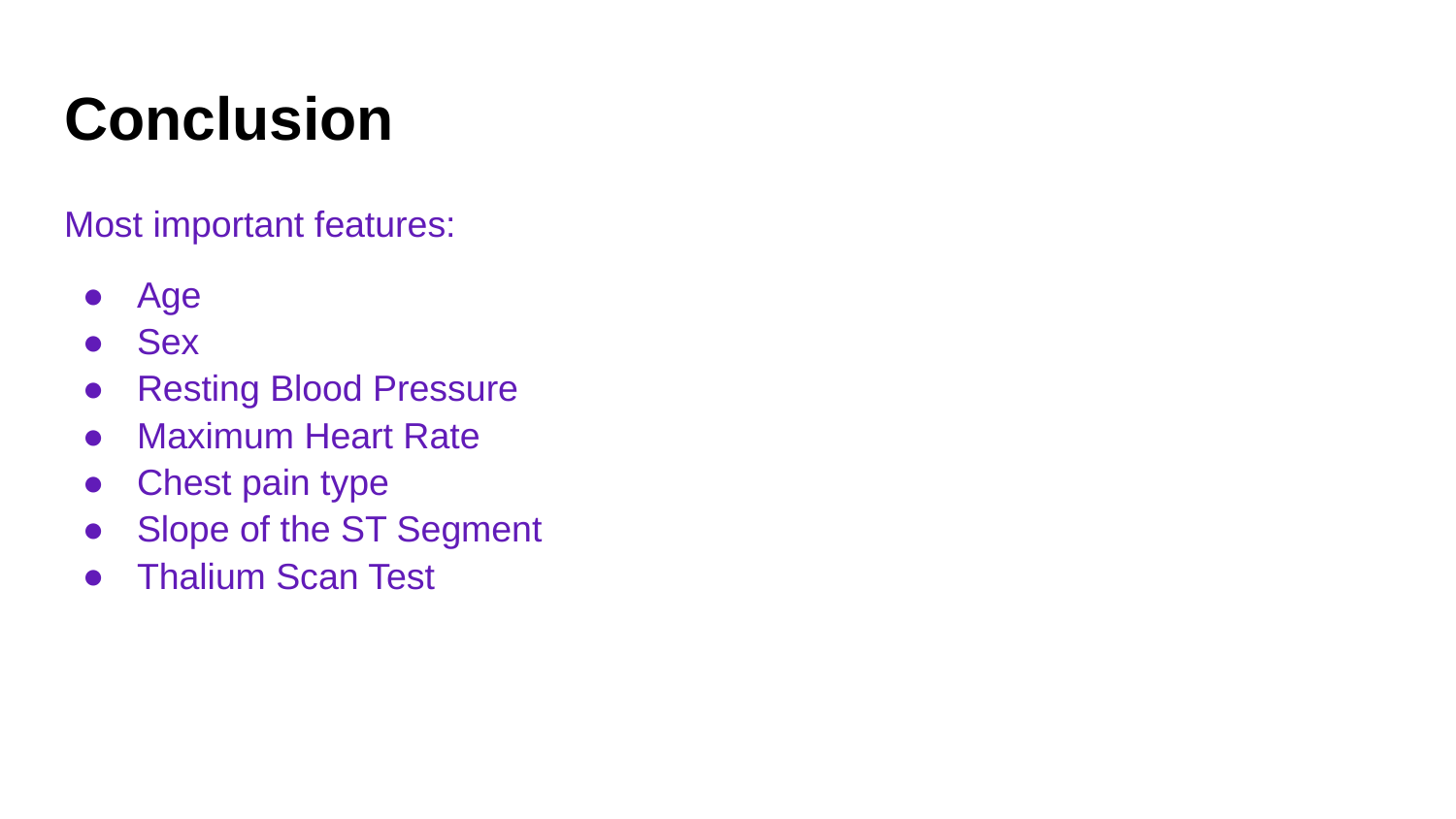

# Conclusion
Most important features:
Age
Sex
Resting Blood Pressure
Maximum Heart Rate
Chest pain type
Slope of the ST Segment
Thalium Scan Test